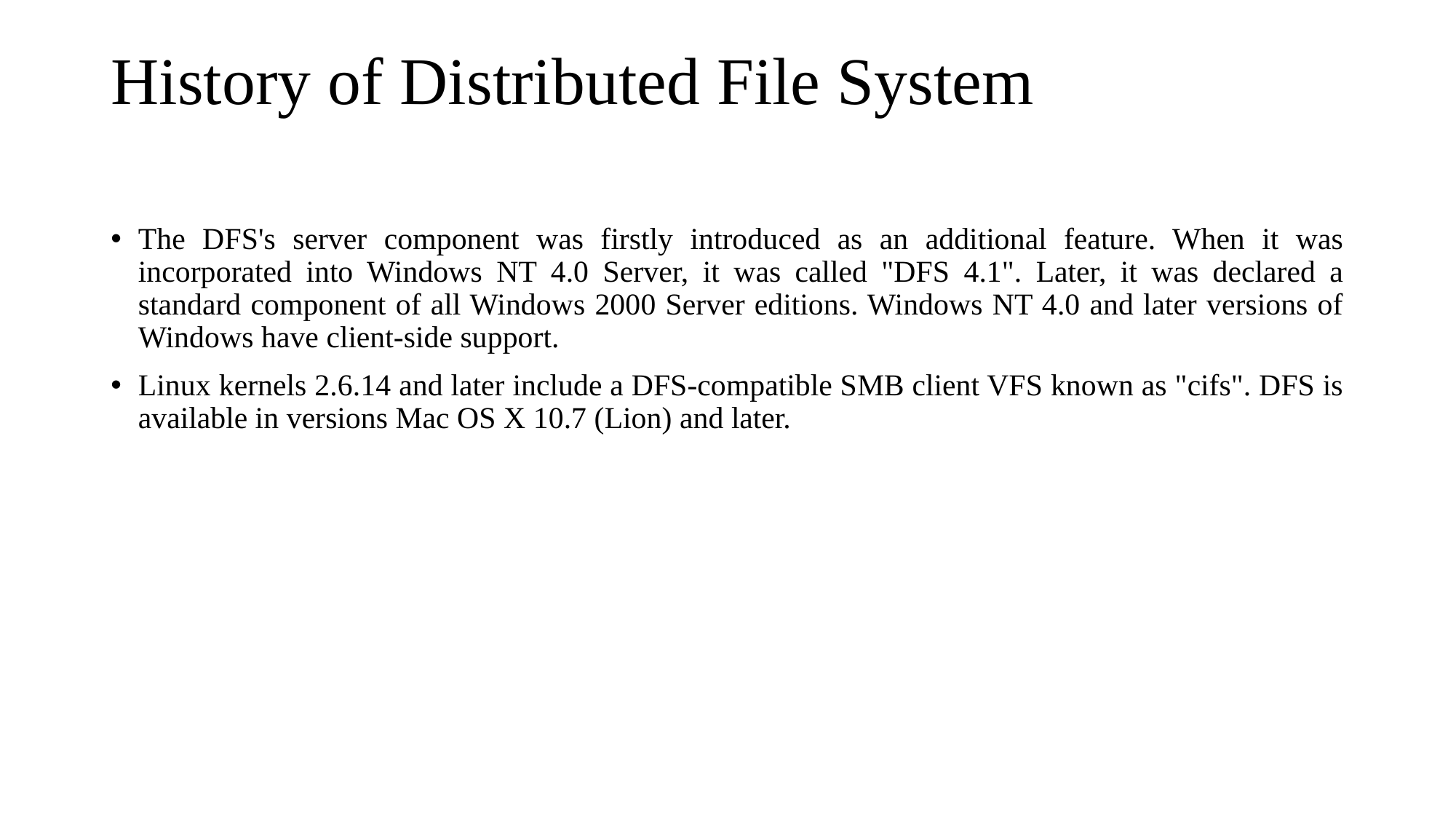

# History of Distributed File System
The DFS's server component was firstly introduced as an additional feature. When it was incorporated into Windows NT 4.0 Server, it was called "DFS 4.1". Later, it was declared a standard component of all Windows 2000 Server editions. Windows NT 4.0 and later versions of Windows have client-side support.
Linux kernels 2.6.14 and later include a DFS-compatible SMB client VFS known as "cifs". DFS is available in versions Mac OS X 10.7 (Lion) and later.